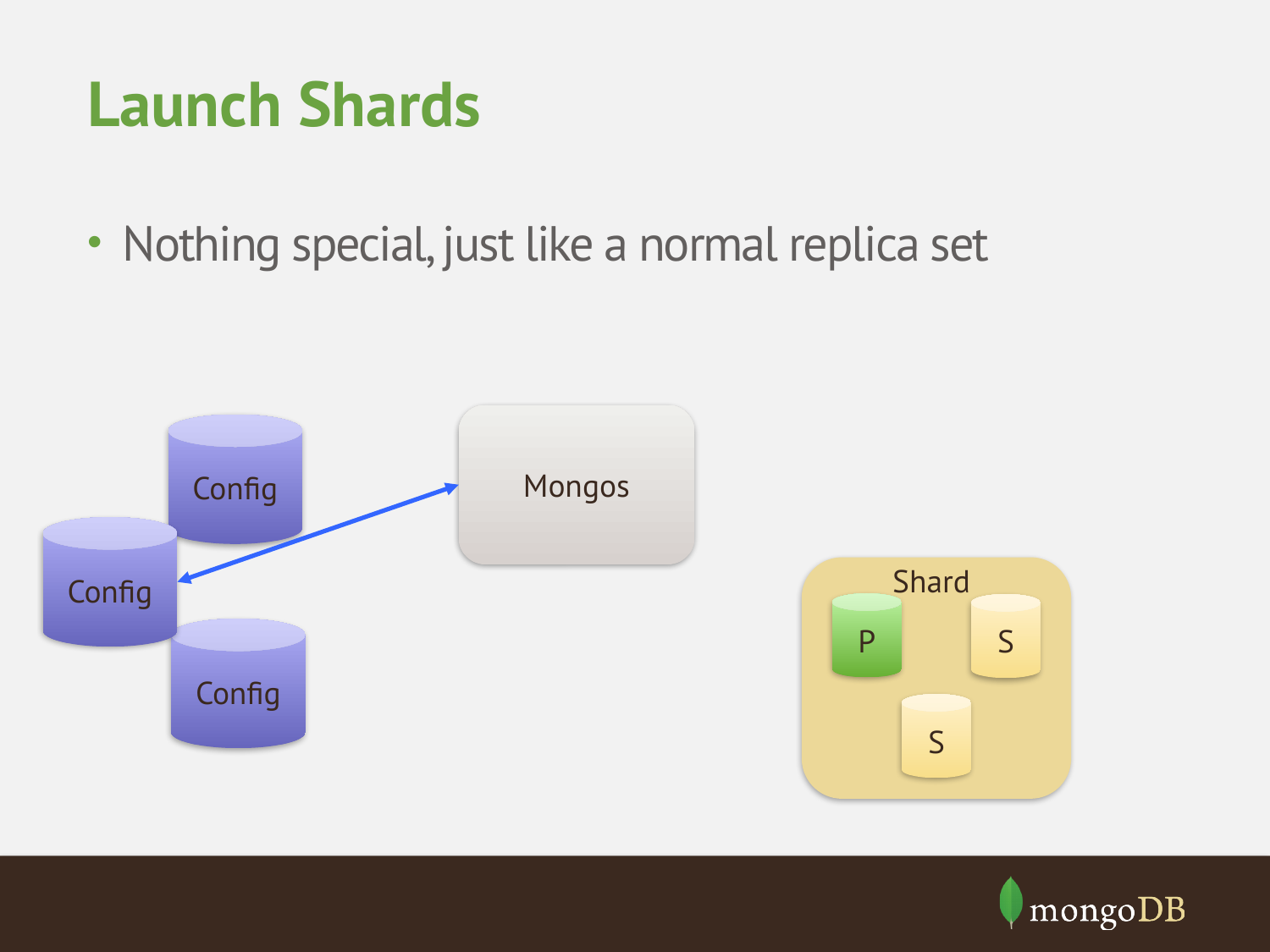

# Launch Shards
Nothing special, just like a normal replica set
Mongos
Config
Config
Shard

P
S
S
Config